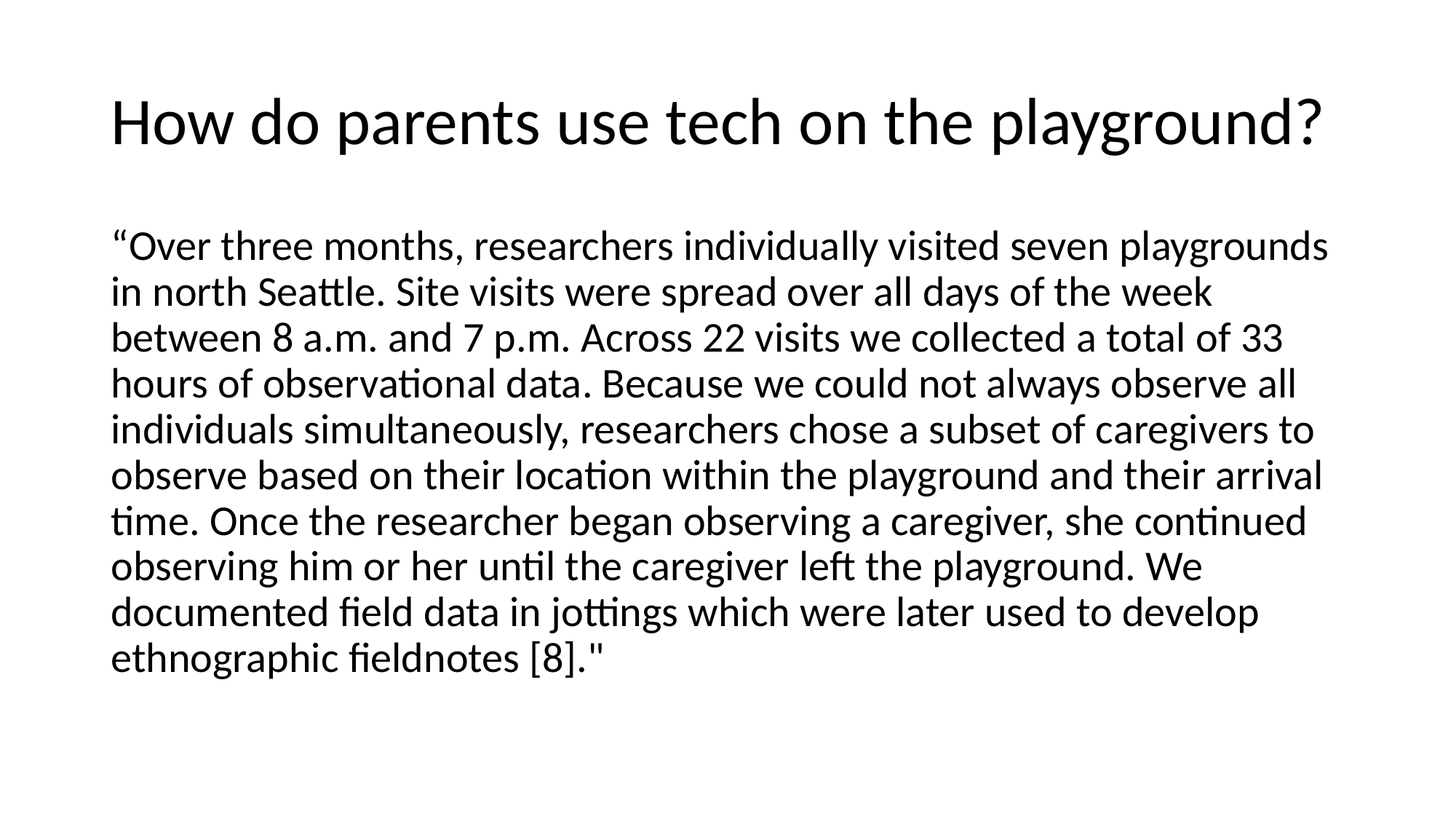

# How do parents use tech on the playground?
“Over three months, researchers individually visited seven playgrounds in north Seattle. Site visits were spread over all days of the week between 8 a.m. and 7 p.m. Across 22 visits we collected a total of 33 hours of observational data. Because we could not always observe all individuals simultaneously, researchers chose a subset of caregivers to observe based on their location within the playground and their arrival time. Once the researcher began observing a caregiver, she continued observing him or her until the caregiver left the playground. We documented field data in jottings which were later used to develop ethnographic fieldnotes [8]."